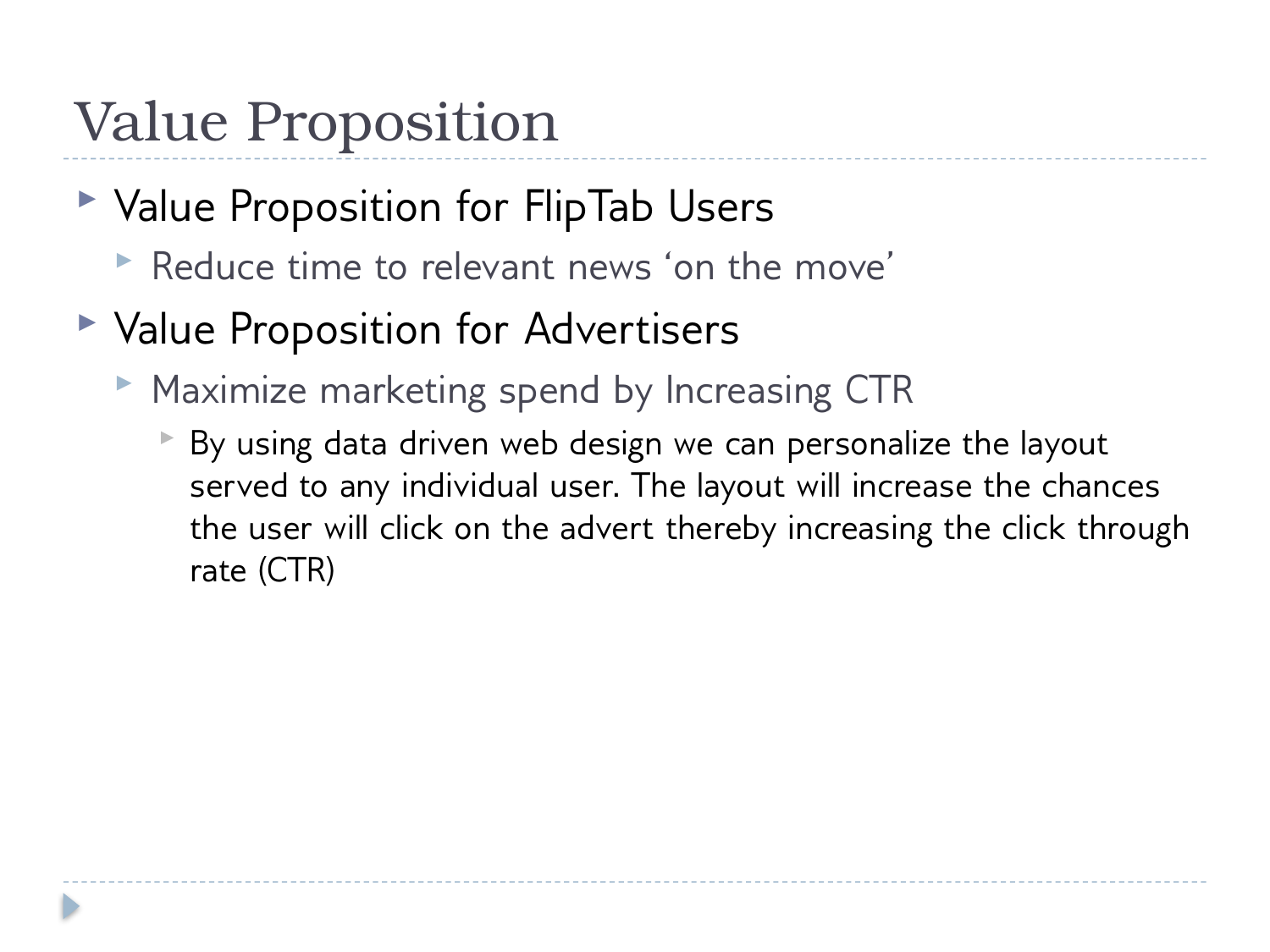

# Value Proposition
Value Proposition for FlipTab Users
Reduce time to relevant news ‘on the move’
Value Proposition for Advertisers
Maximize marketing spend by Increasing CTR
By using data driven web design we can personalize the layout served to any individual user. The layout will increase the chances the user will click on the advert thereby increasing the click through rate (CTR)